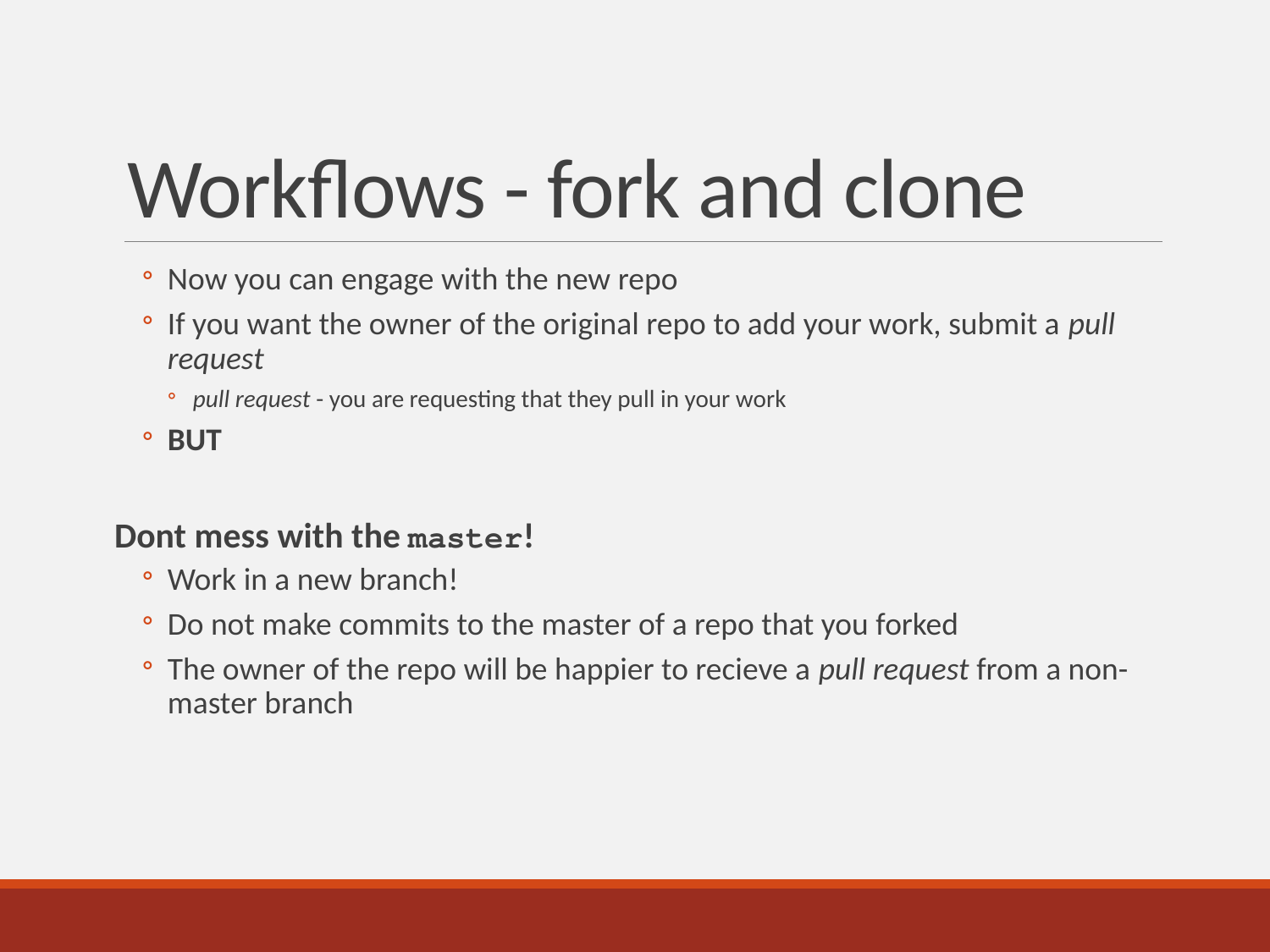

# Workflows - fork and clone
Now you can engage with the new repo
If you want the owner of the original repo to add your work, submit a pull request
pull request - you are requesting that they pull in your work
BUT
Dont mess with the master!
Work in a new branch!
Do not make commits to the master of a repo that you forked
The owner of the repo will be happier to recieve a pull request from a non-master branch